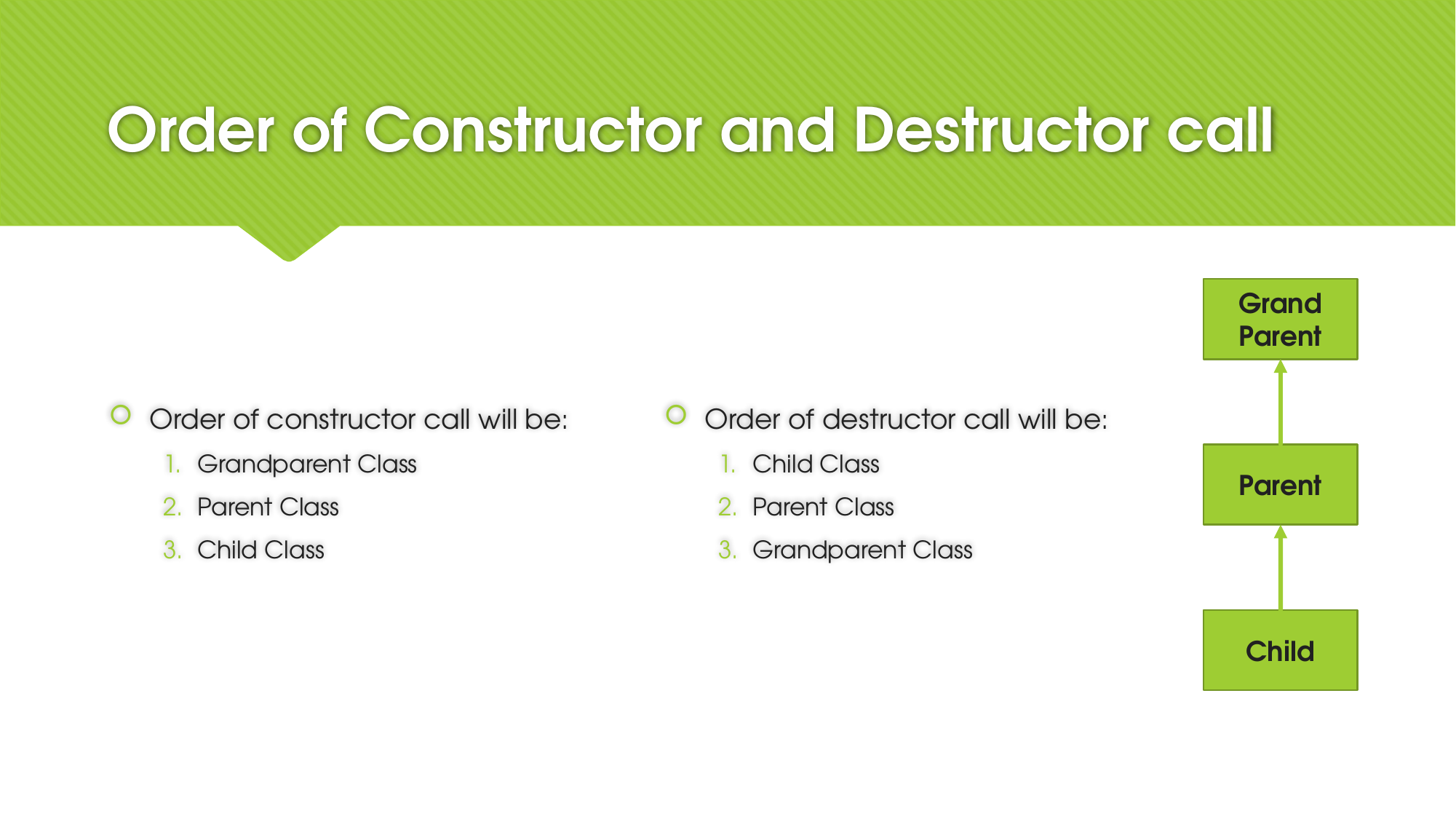

# Order of Constructor and Destructor call
Order of constructor call will be:
Grandparent Class
Parent Class
Child Class
Order of destructor call will be:
Child Class
Parent Class
Grandparent Class
Grand Parent
Parent
Child